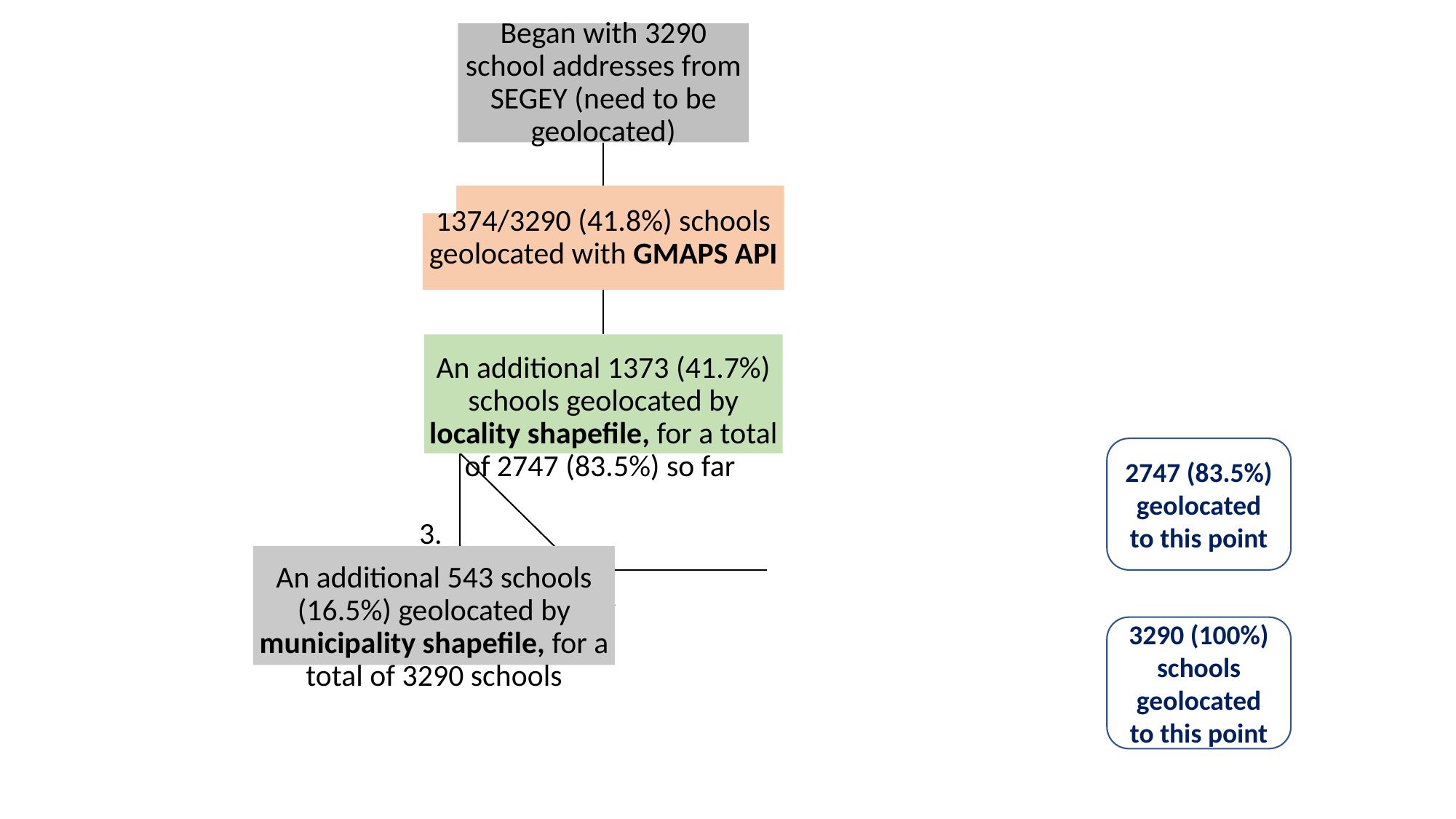

Began with 3290 school addresses from SEGEY (need to be geolocated)
1374/3290 (41.8%) schools geolocated with GMAPS API

An additional 1373 (41.7%) schools geolocated by locality shapefile, for a total of 2747 (83.5%) so far
3.
An additional 543 schools (16.5%) geolocated by municipality shapefile, for a total of 3290 schools

2747 (83.5%) geolocated to this point
3290 (100%) schools geolocated to this point